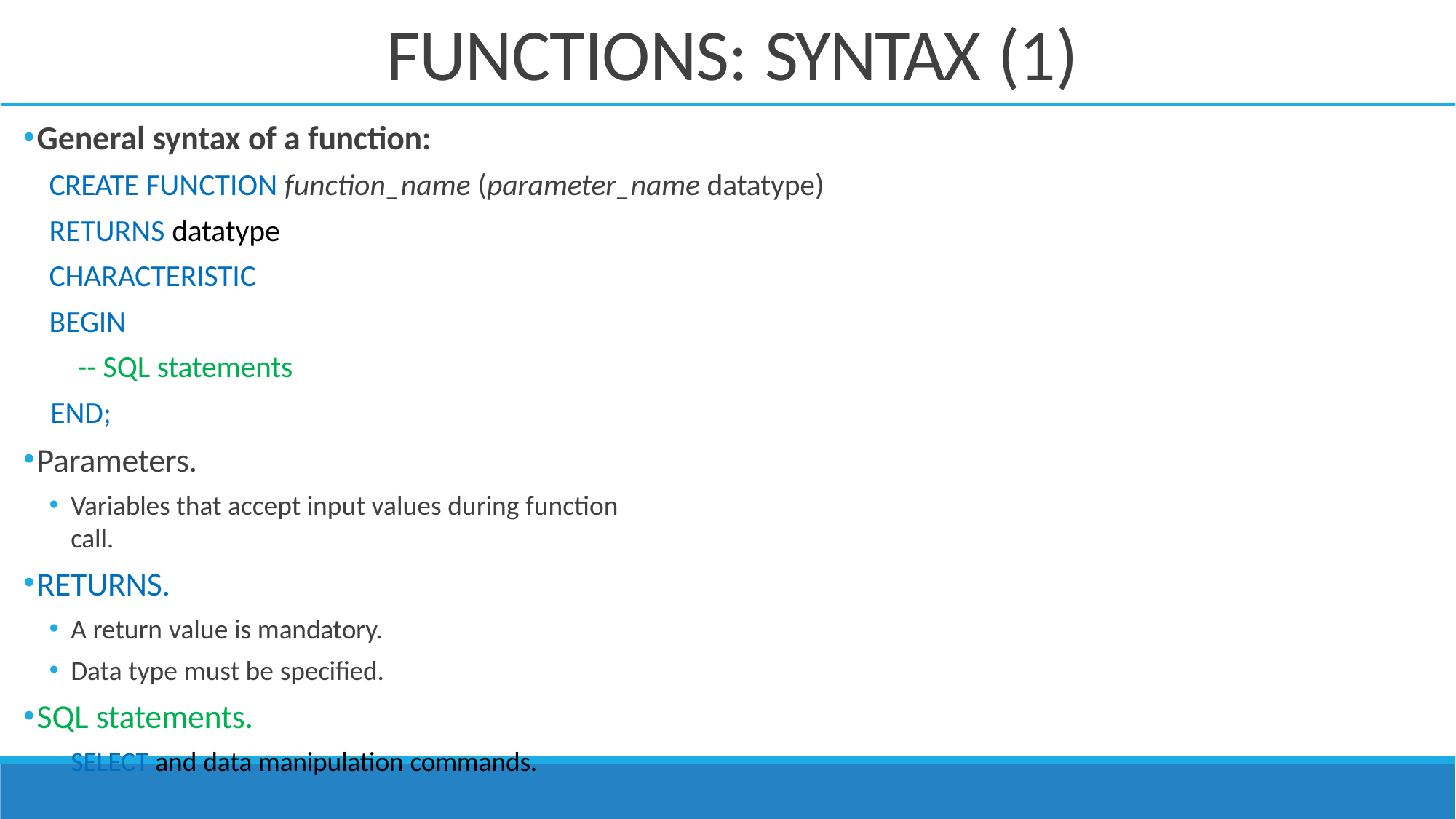

# FUNCTIONS: SYNTAX (1)

General syntax of a function:
CREATE FUNCTION function_name (parameter_name datatype)
RETURNS datatype
CHARACTERISTIC
BEGIN
    -- SQL statements
END;
Parameters.
Variables that accept input values during function call.
RETURNS.
A return value is mandatory.
Data type must be specified.
SQL statements.
SELECT and data manipulation commands.